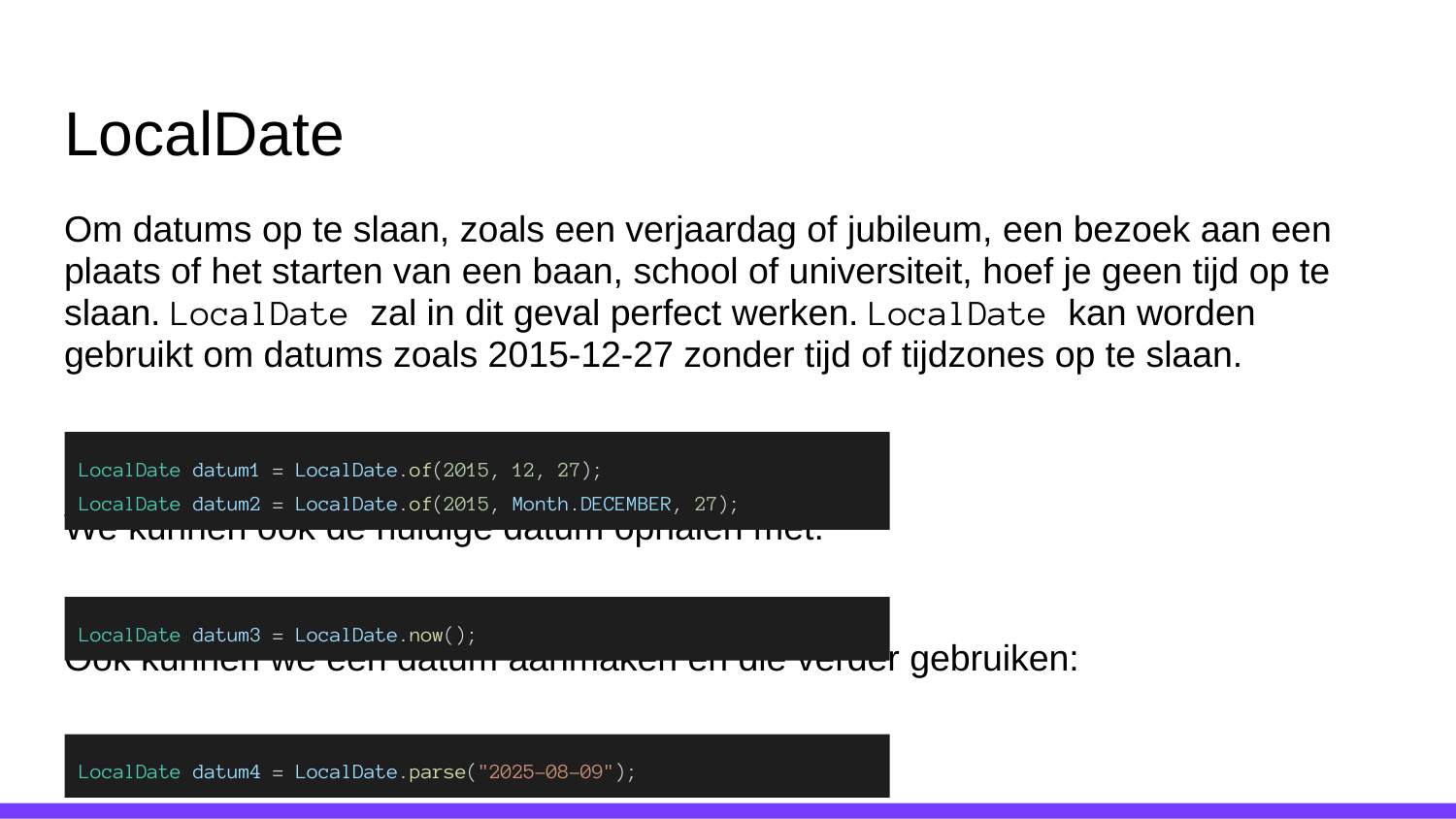

# LocalDate
Om datums op te slaan, zoals een verjaardag of jubileum, een bezoek aan een plaats of het starten van een baan, school of universiteit, hoef je geen tijd op te slaan. LocalDate zal in dit geval perfect werken. LocalDate kan worden gebruikt om datums zoals 2015-12-27 zonder tijd of tijdzones op te slaan.

We kunnen ook de huidige datum ophalen met:

Ook kunnen we een datum aanmaken en die verder gebruiken:
LocalDate datum1 = LocalDate.of(2015, 12, 27);
LocalDate datum2 = LocalDate.of(2015, Month.DECEMBER, 27);
LocalDate datum3 = LocalDate.now();
LocalDate datum4 = LocalDate.parse("2025-08-09");